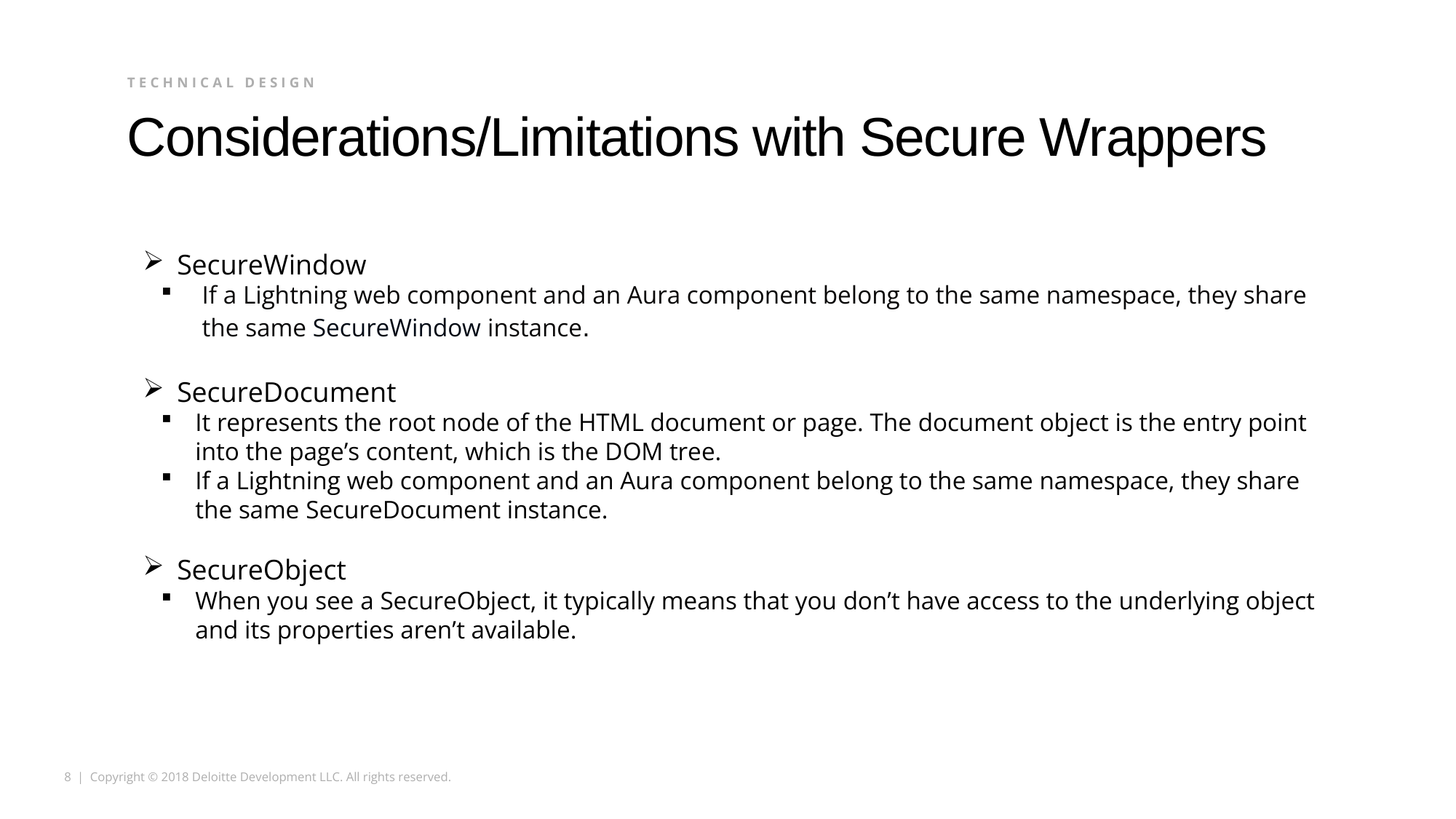

Technical design
Considerations/Limitations with Secure Wrappers

SecureWindow
If a Lightning web component and an Aura component belong to the same namespace, they share the same SecureWindow instance.

SecureDocument
It represents the root node of the HTML document or page. The document object is the entry point into the page’s content, which is the DOM tree.
If a Lightning web component and an Aura component belong to the same namespace, they share the same SecureDocument instance.

SecureObject
When you see a SecureObject, it typically means that you don’t have access to the underlying object and its properties aren’t available.

Creating a Form to Work with Records